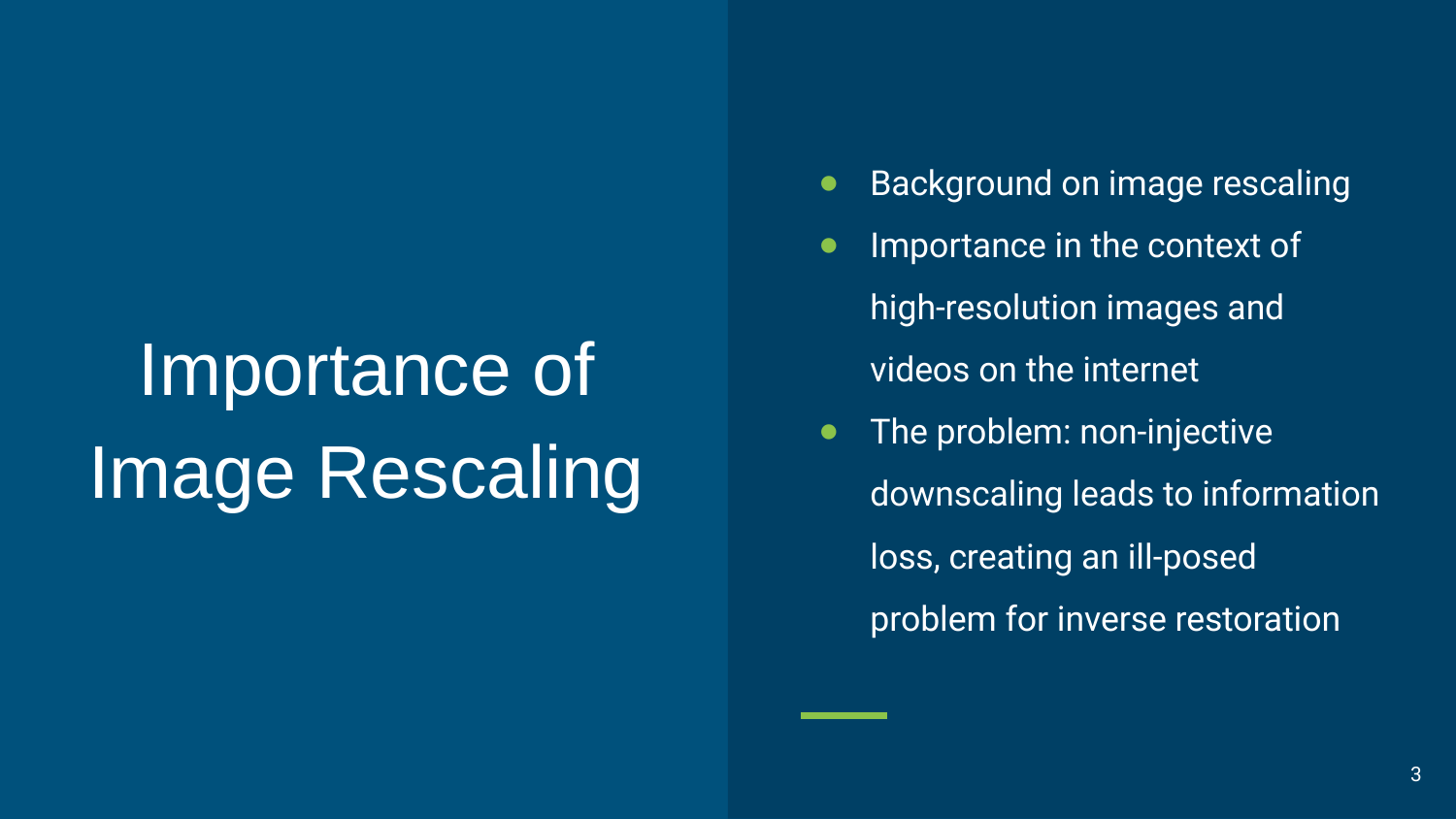

Background on image rescaling
Importance in the context of high-resolution images and videos on the internet
The problem: non-injective downscaling leads to information loss, creating an ill-posed problem for inverse restoration
# Importance of Image Rescaling
3